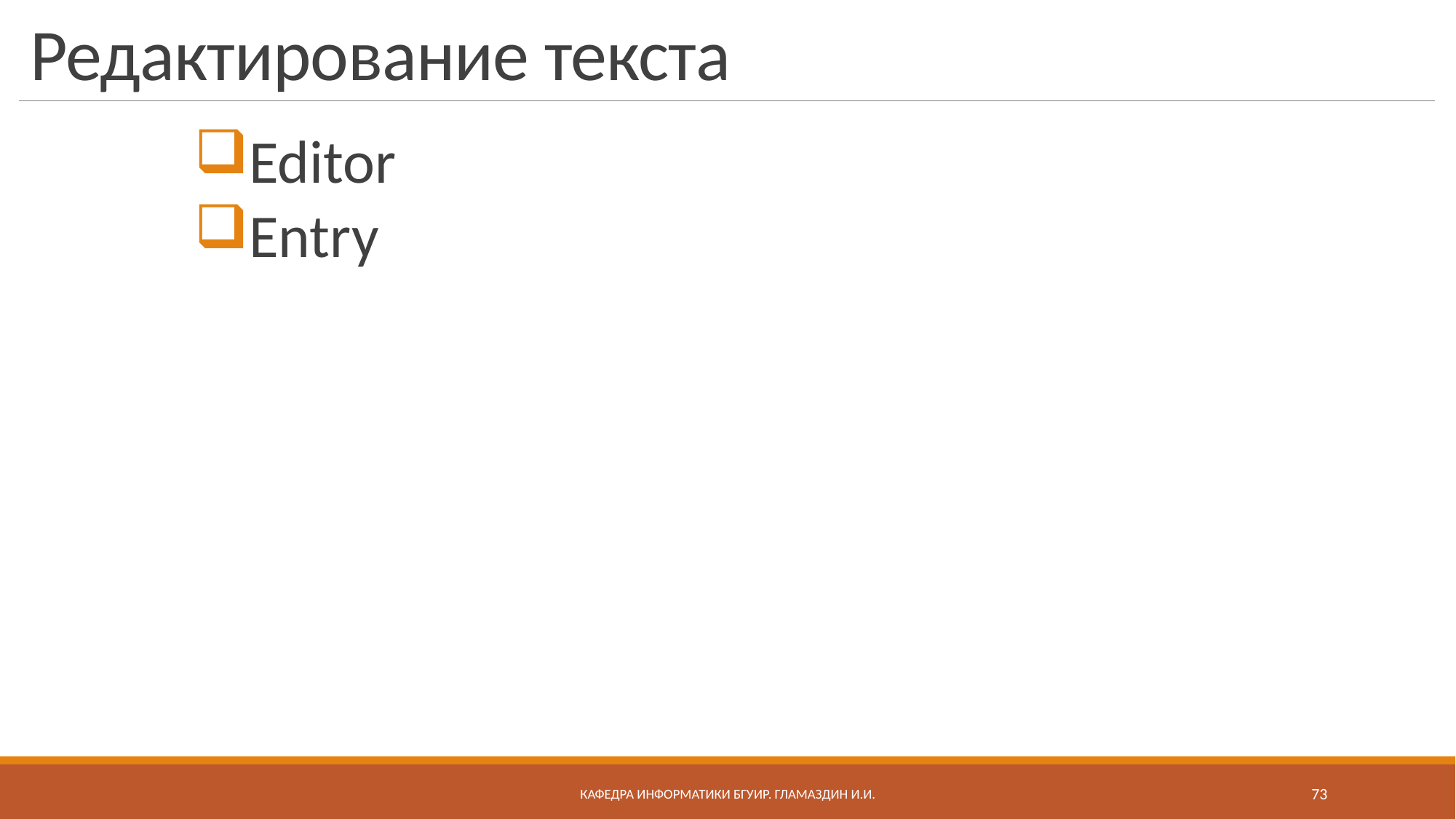

# Редактирование текста
Editor
Entry

Кафедра информатики бгуир. Гламаздин И.и.
73